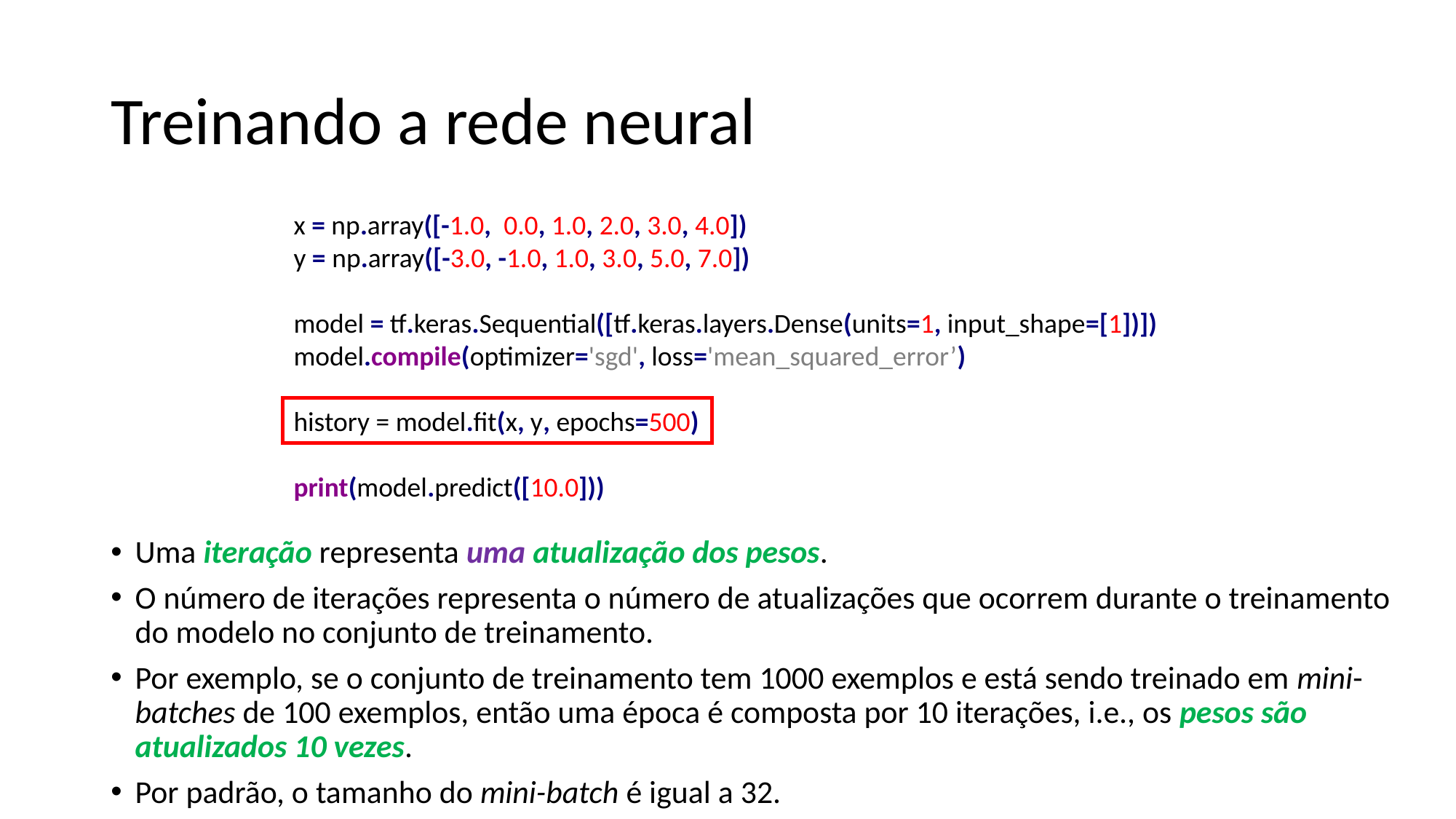

# Treinando a rede neural
x = np.array([-1.0,  0.0, 1.0, 2.0, 3.0, 4.0])
y = np.array([-3.0, -1.0, 1.0, 3.0, 5.0, 7.0])

model = tf.keras.Sequential([tf.keras.layers.Dense(units=1, input_shape=[1])])
model.compile(optimizer='sgd', loss='mean_squared_error’)

history = model.fit(x, y, epochs=500)

print(model.predict([10.0]))

Uma iteração representa uma atualização dos pesos.
O número de iterações representa o número de atualizações que ocorrem durante o treinamento do modelo no conjunto de treinamento.
Por exemplo, se o conjunto de treinamento tem 1000 exemplos e está sendo treinado em mini-batches de 100 exemplos, então uma época é composta por 10 iterações, i.e., os pesos são atualizados 10 vezes.
Por padrão, o tamanho do mini-batch é igual a 32.